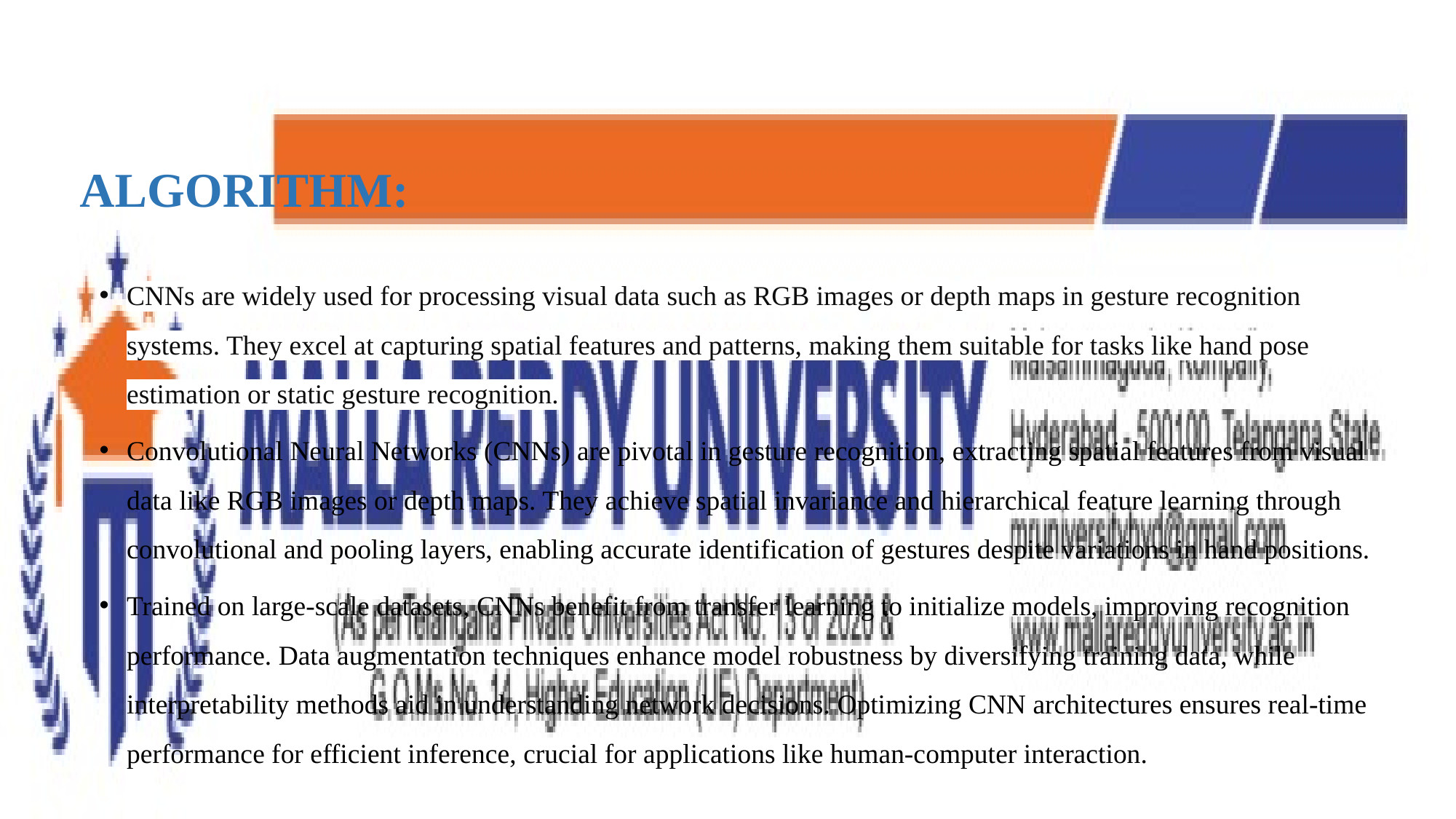

ALGORITHM:
CNNs are widely used for processing visual data such as RGB images or depth maps in gesture recognition systems. They excel at capturing spatial features and patterns, making them suitable for tasks like hand pose estimation or static gesture recognition.
Convolutional Neural Networks (CNNs) are pivotal in gesture recognition, extracting spatial features from visual data like RGB images or depth maps. They achieve spatial invariance and hierarchical feature learning through convolutional and pooling layers, enabling accurate identification of gestures despite variations in hand positions.
Trained on large-scale datasets, CNNs benefit from transfer learning to initialize models, improving recognition performance. Data augmentation techniques enhance model robustness by diversifying training data, while interpretability methods aid in understanding network decisions. Optimizing CNN architectures ensures real-time performance for efficient inference, crucial for applications like human-computer interaction.